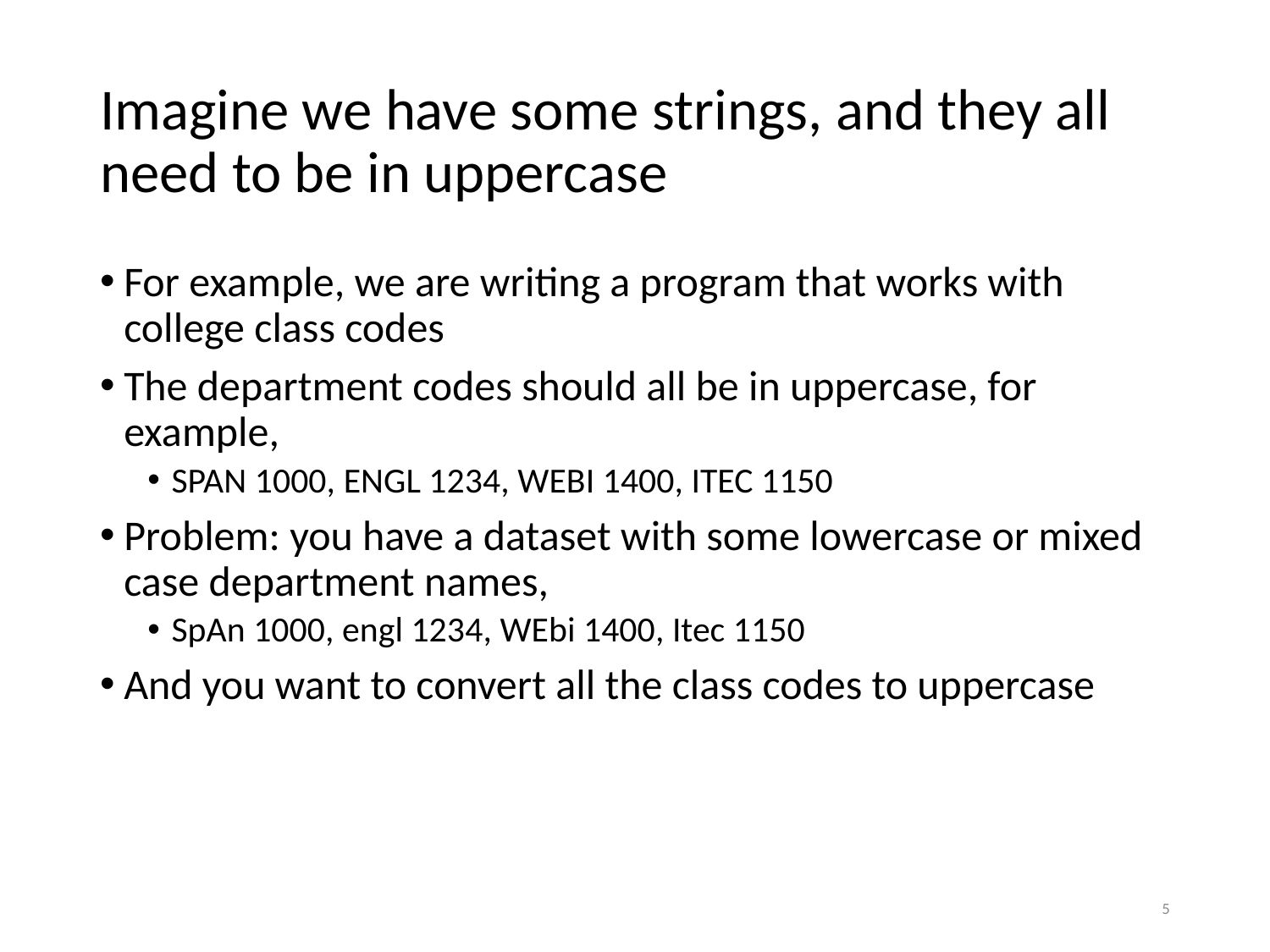

# Imagine we have some strings, and they all need to be in uppercase
For example, we are writing a program that works with college class codes
The department codes should all be in uppercase, for example,
SPAN 1000, ENGL 1234, WEBI 1400, ITEC 1150
Problem: you have a dataset with some lowercase or mixed case department names,
SpAn 1000, engl 1234, WEbi 1400, Itec 1150
And you want to convert all the class codes to uppercase
5